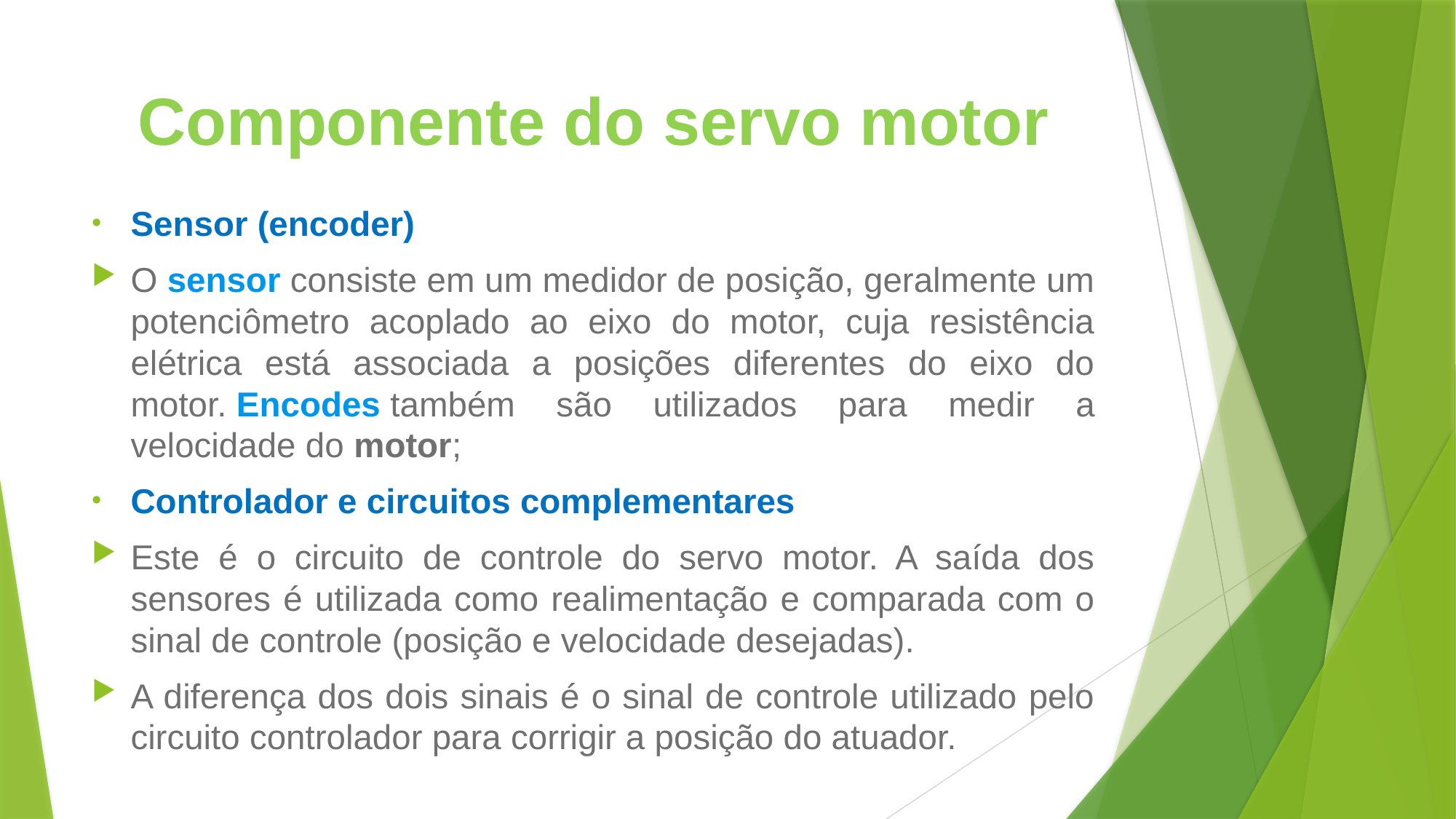

# Componente do servo motor
Sensor (encoder)
O sensor consiste em um medidor de posição, geralmente um potenciômetro acoplado ao eixo do motor, cuja resistência elétrica está associada a posições diferentes do eixo do motor. Encodes também são utilizados para medir a velocidade do motor;
Controlador e circuitos complementares
Este é o circuito de controle do servo motor. A saída dos sensores é utilizada como realimentação e comparada com o sinal de controle (posição e velocidade desejadas).
A diferença dos dois sinais é o sinal de controle utilizado pelo circuito controlador para corrigir a posição do atuador.